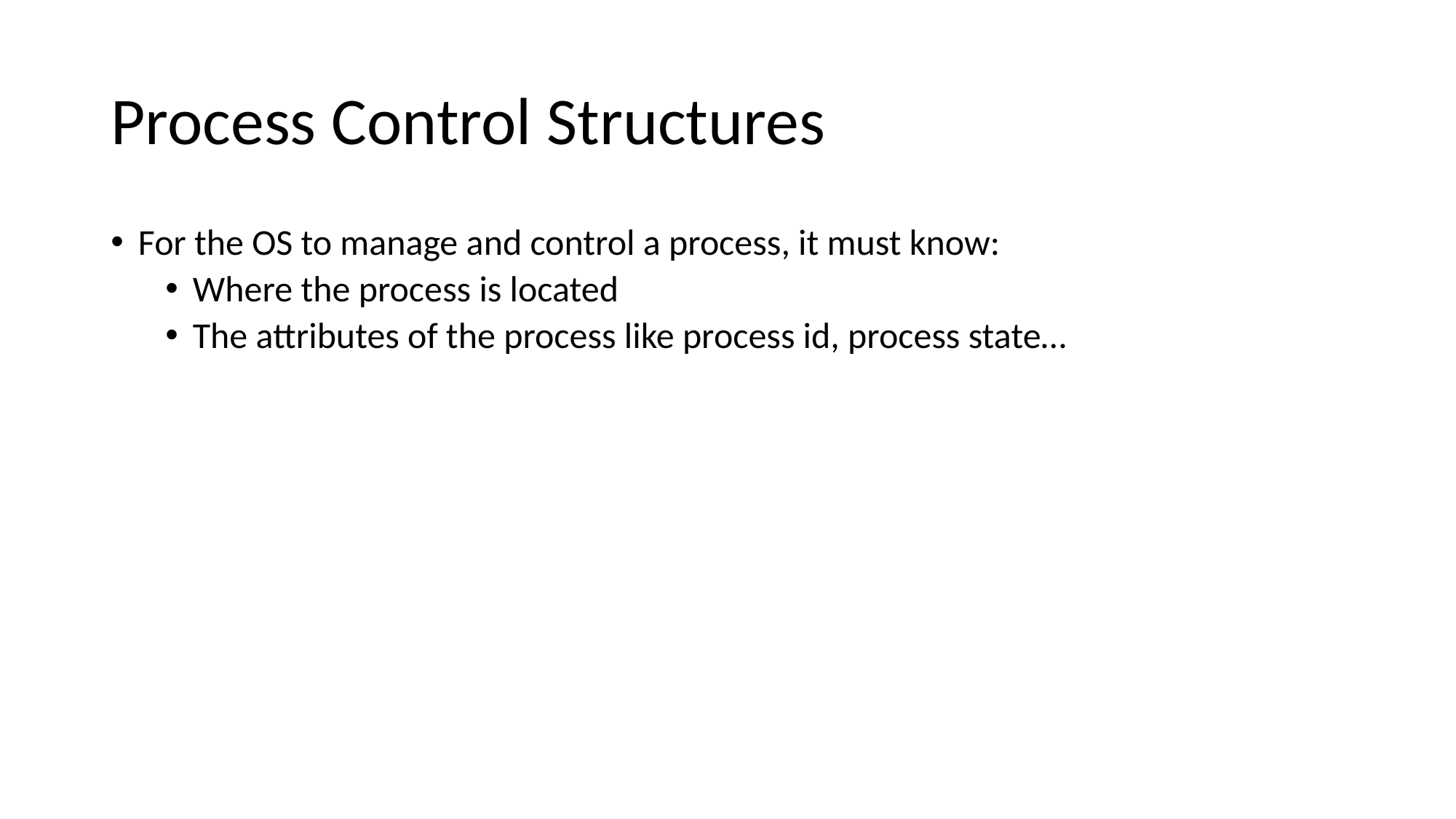

# Process Control Structures
For the OS to manage and control a process, it must know:
Where the process is located
The attributes of the process like process id, process state…